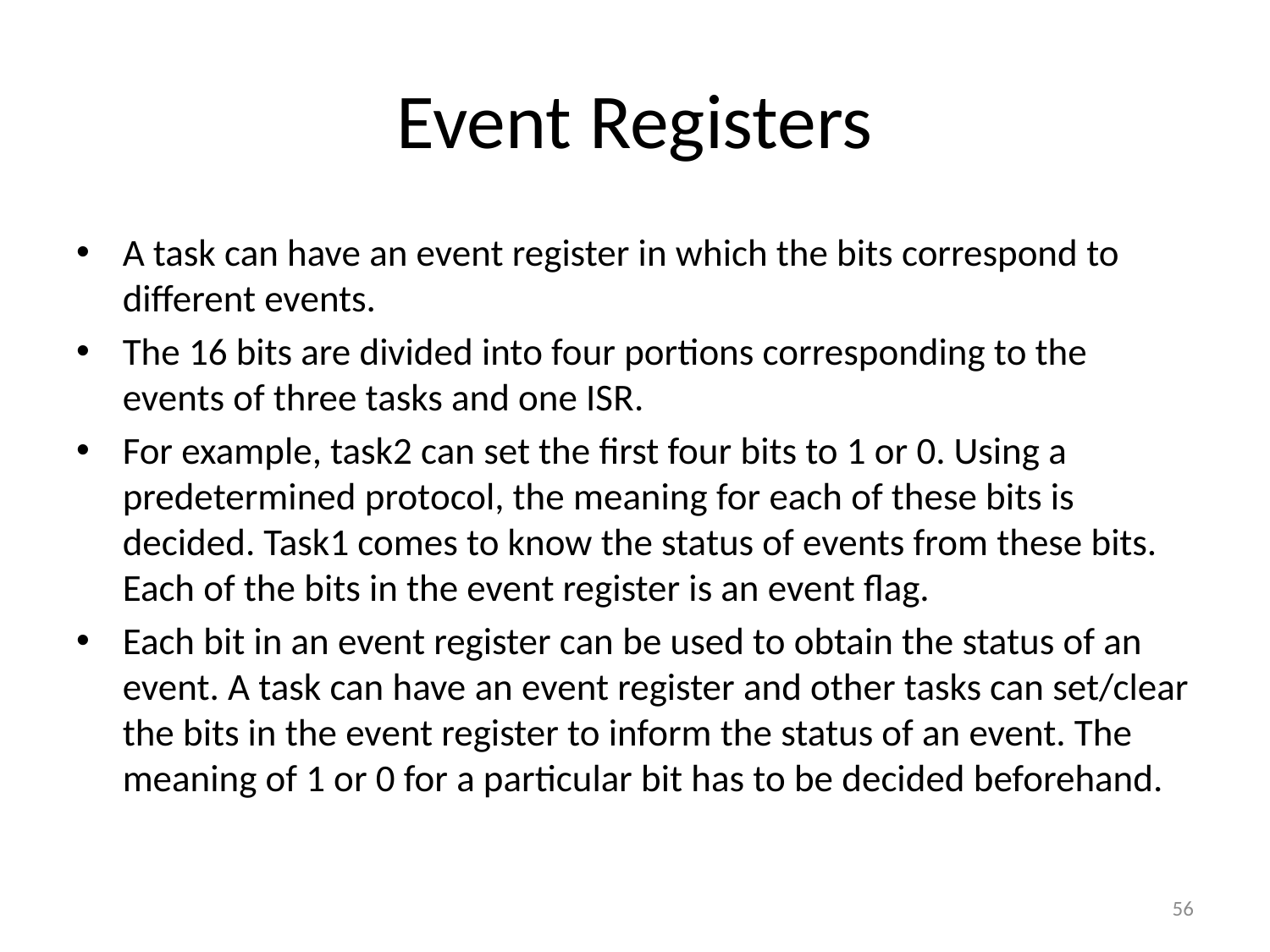

# Event Registers
A task can have an event register in which the bits correspond to different events.
The 16 bits are divided into four portions corresponding to the events of three tasks and one ISR.
For example, task2 can set the first four bits to 1 or 0. Using a predetermined protocol, the meaning for each of these bits is decided. Task1 comes to know the status of events from these bits. Each of the bits in the event register is an event flag.
Each bit in an event register can be used to obtain the status of an event. A task can have an event register and other tasks can set/clear the bits in the event register to inform the status of an event. The meaning of 1 or 0 for a particular bit has to be decided beforehand.
56